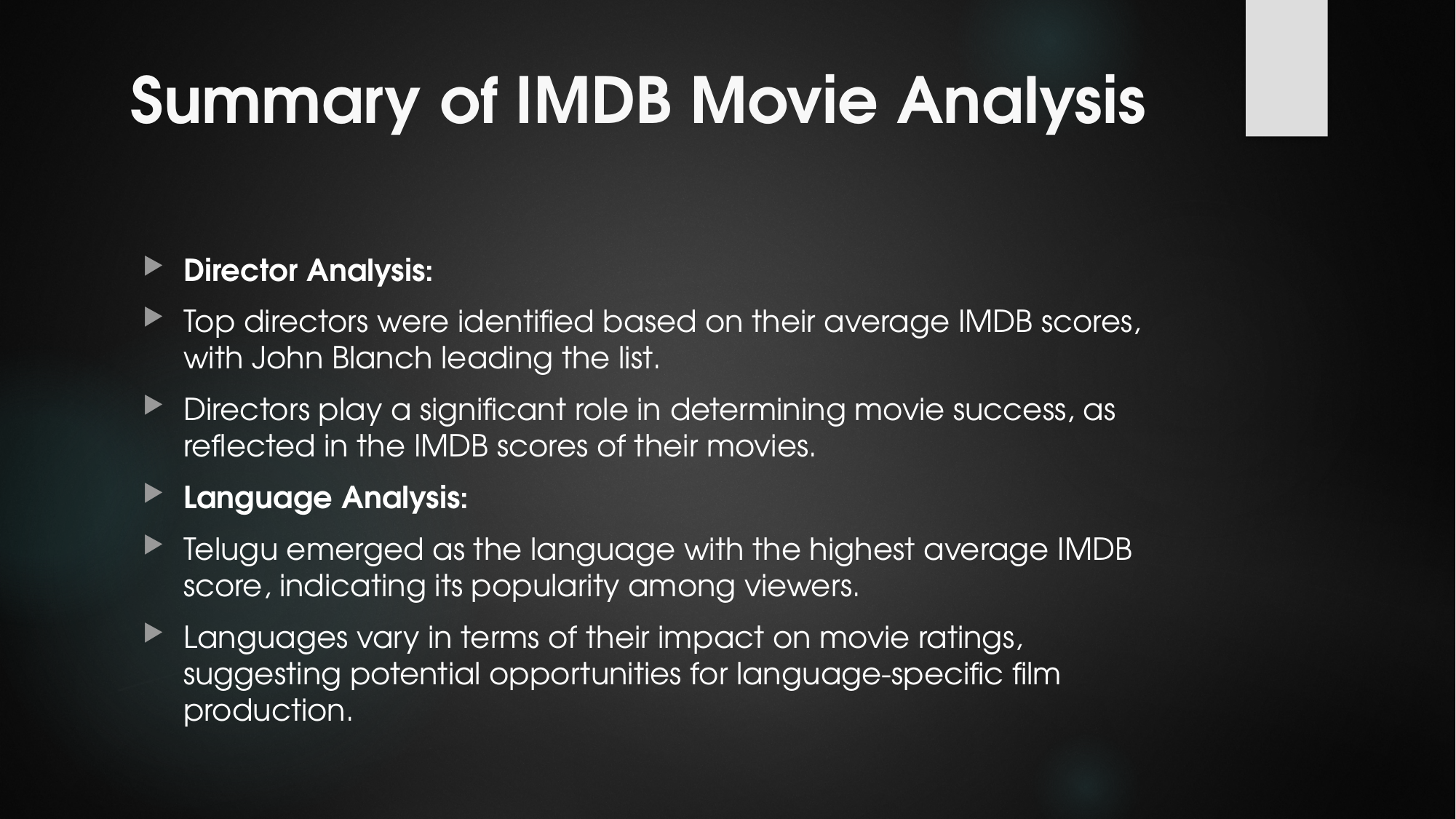

# Summary of IMDB Movie Analysis
Director Analysis:
Top directors were identified based on their average IMDB scores, with John Blanch leading the list.
Directors play a significant role in determining movie success, as reflected in the IMDB scores of their movies.
Language Analysis:
Telugu emerged as the language with the highest average IMDB score, indicating its popularity among viewers.
Languages vary in terms of their impact on movie ratings, suggesting potential opportunities for language-specific film production.